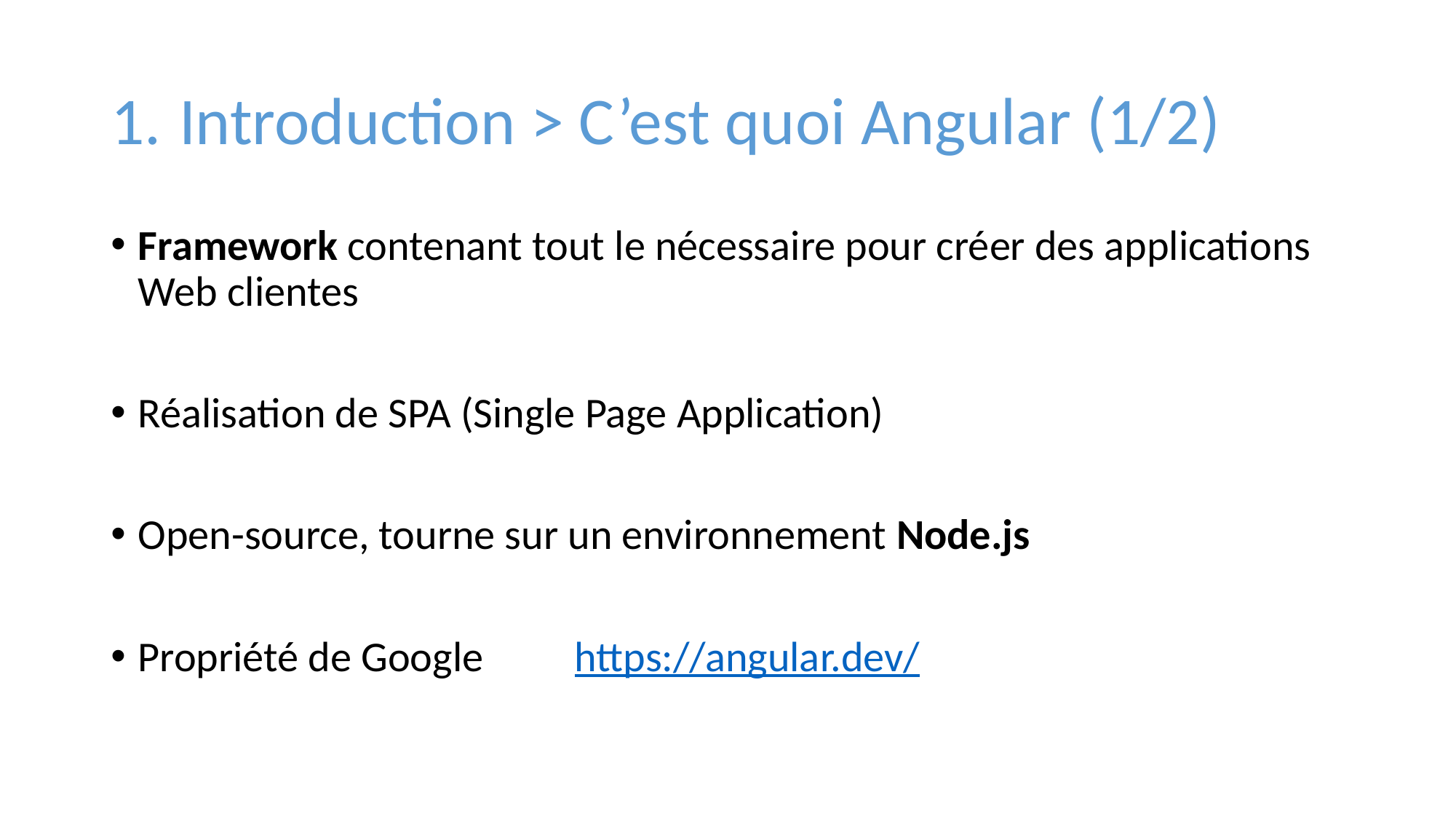

# Introduction > C’est quoi Angular (1/2)
Framework contenant tout le nécessaire pour créer des applications Web clientes

Réalisation de SPA (Single Page Application)

Open-source, tourne sur un environnement Node.js

Propriété de Google	https://angular.dev/

4